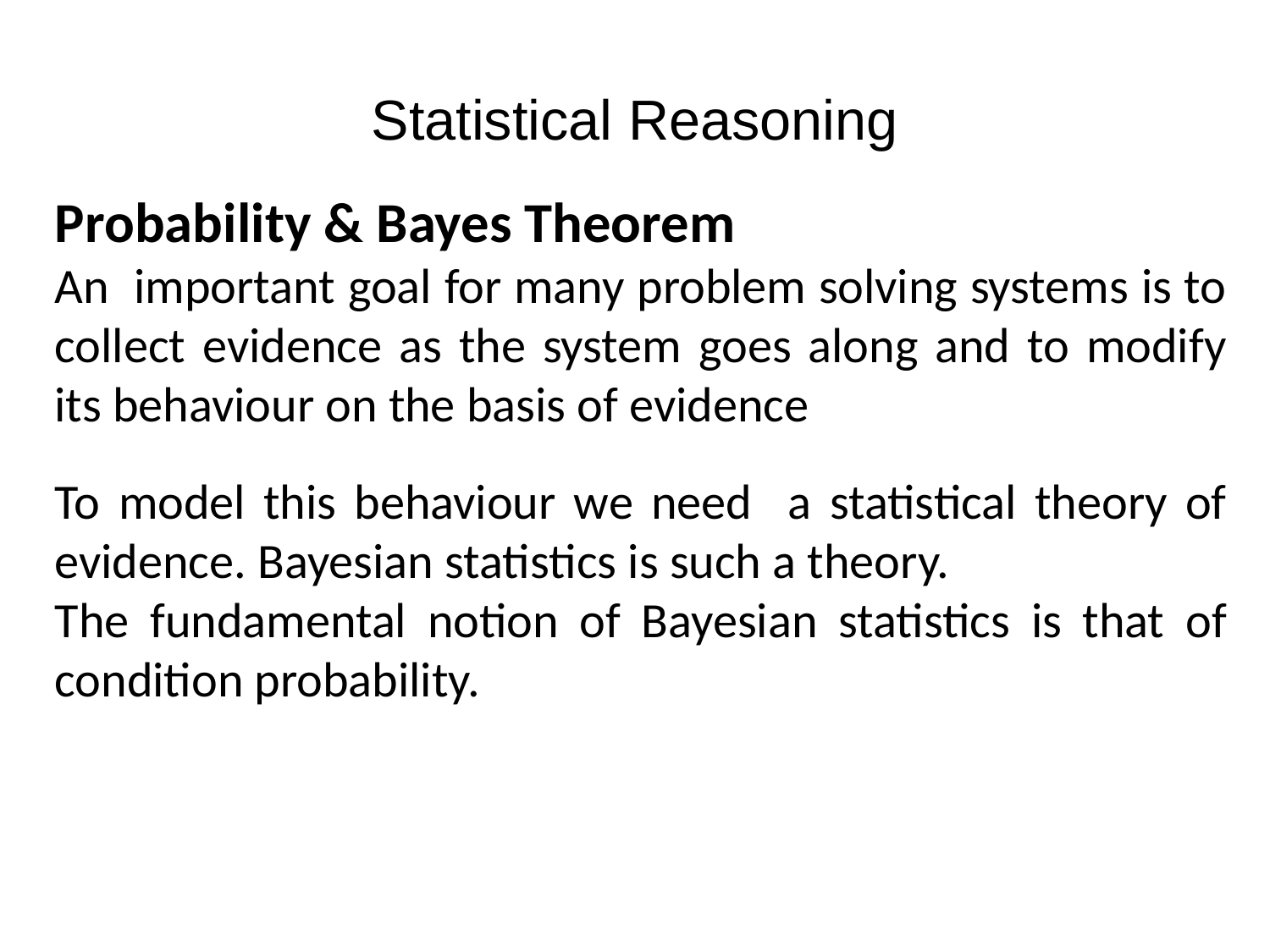

Statistical Reasoning
Probability & Bayes Theorem
An  important goal for many problem solving systems is to collect evidence as the system goes along and to modify its behaviour on the basis of evidence

To model this behaviour we need  a statistical theory of evidence. Bayesian statistics is such a theory.
The fundamental notion of Bayesian statistics is that of condition probability.